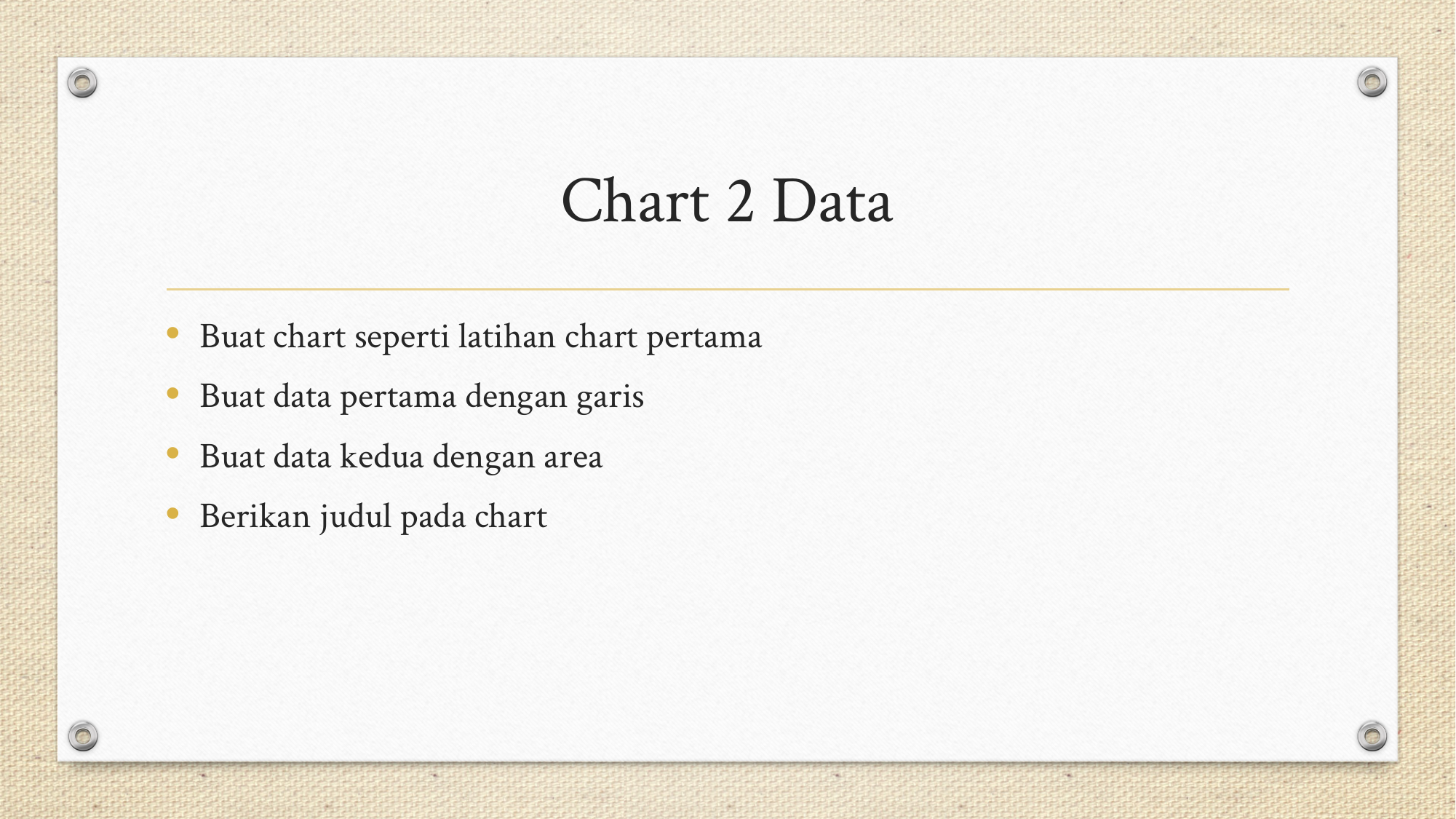

# Chart 2 Data
Buat chart seperti latihan chart pertama
Buat data pertama dengan garis
Buat data kedua dengan area
Berikan judul pada chart